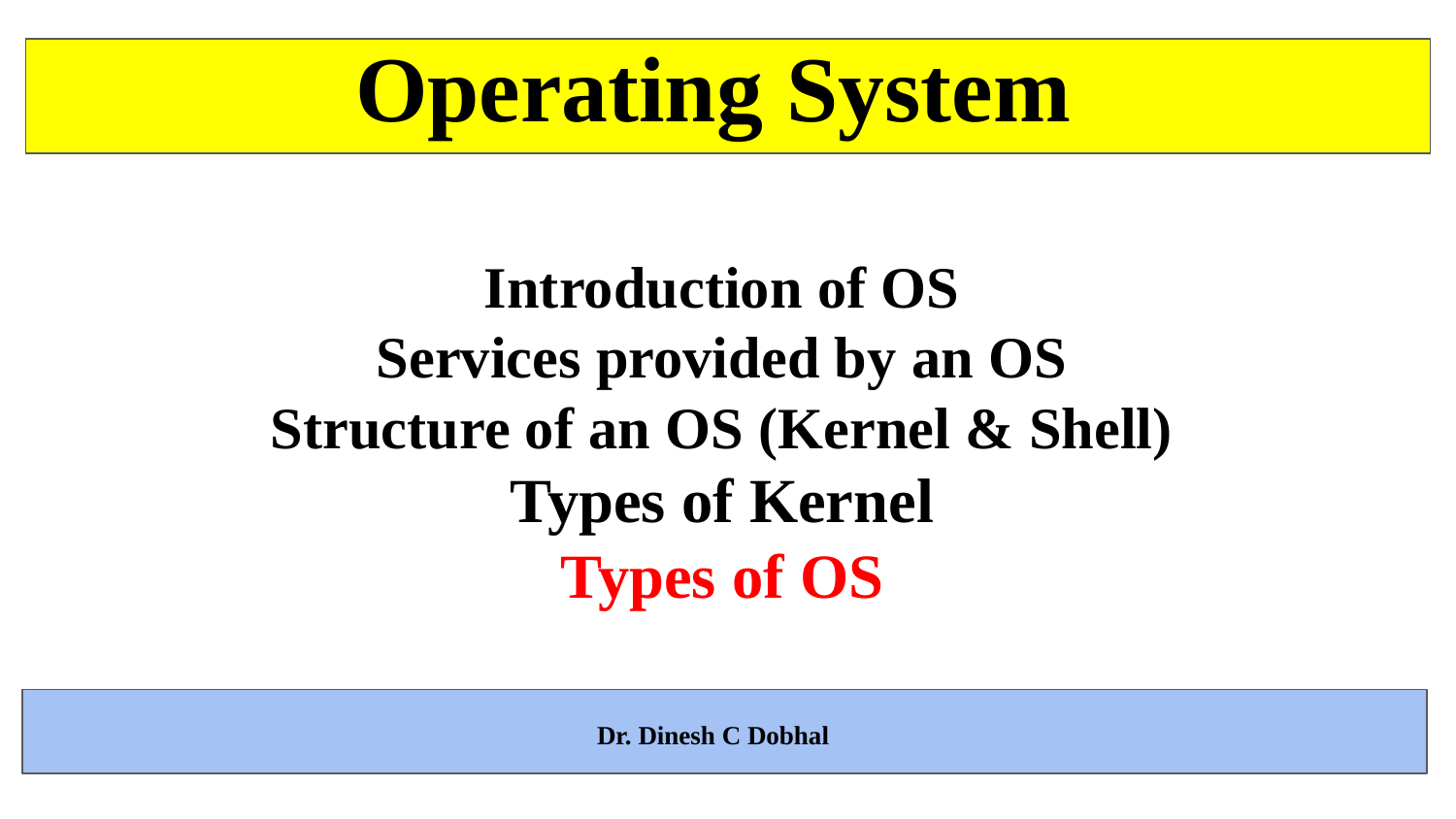

Operating System

Introduction of OS
Services provided by an OS
Structure of an OS (Kernel & Shell)
Types of Kernel
Types of OS
         Dr. Dinesh C Dobhal